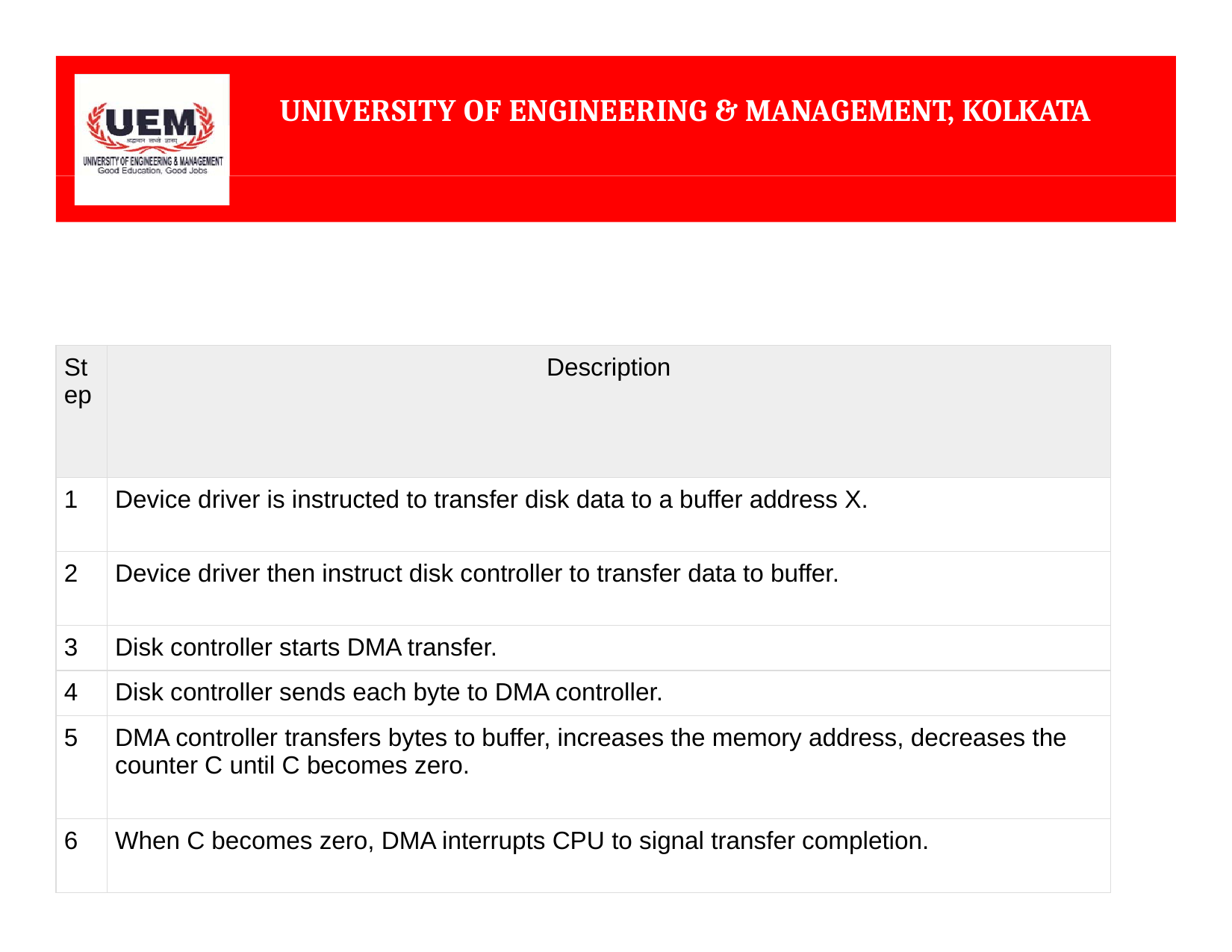

UNIVERSITY OF ENGINEERING & MANAGEMENT, KOLKATA

| Step | Description |
| --- | --- |
| 1 | Device driver is instructed to transfer disk data to a buffer address X. |
| 2 | Device driver then instruct disk controller to transfer data to buffer. |
| 3 | Disk controller starts DMA transfer. |
| 4 | Disk controller sends each byte to DMA controller. |
| 5 | DMA controller transfers bytes to buffer, increases the memory address, decreases the counter C until C becomes zero. |
| 6 | When C becomes zero, DMA interrupts CPU to signal transfer completion. |
13